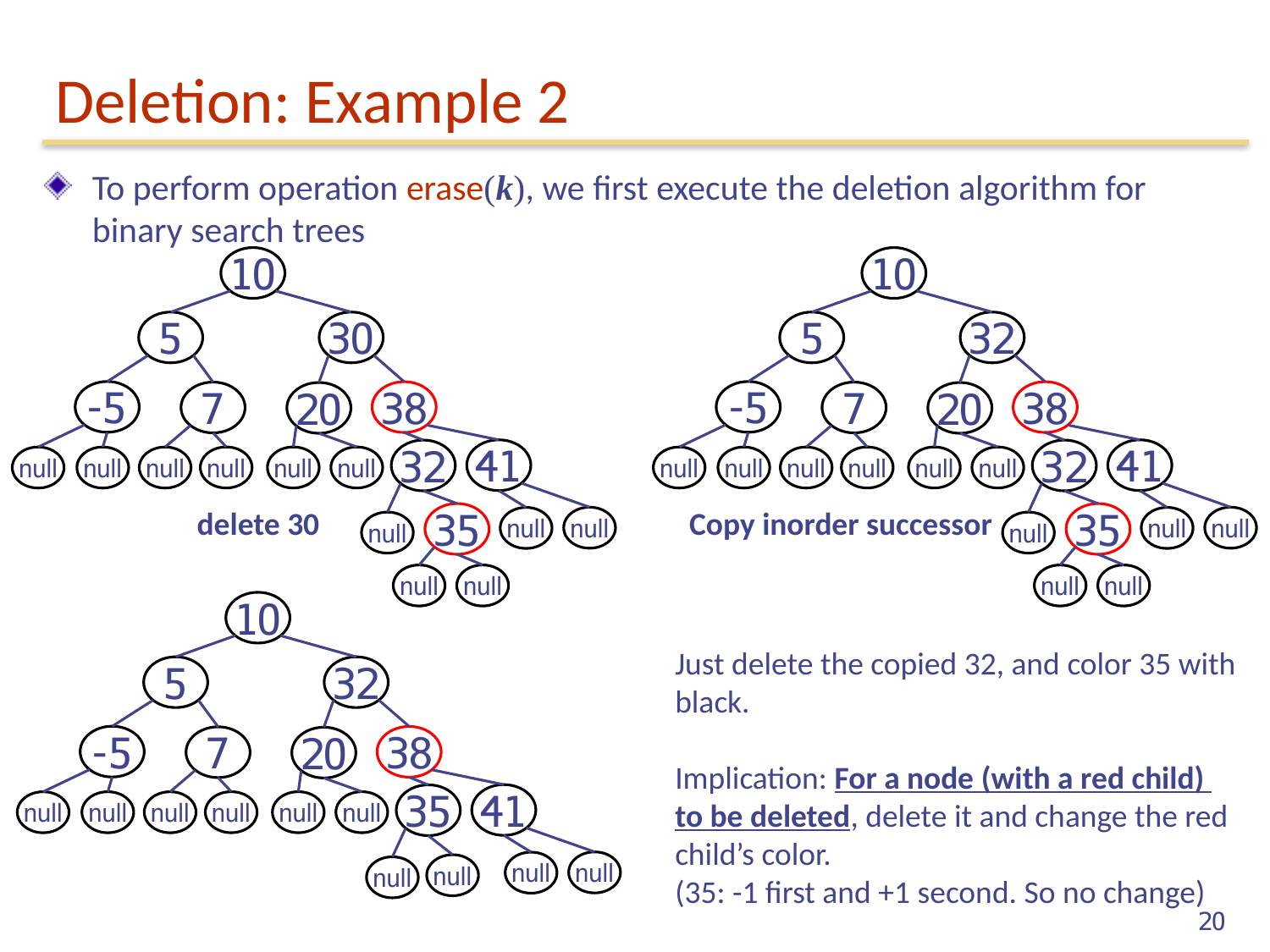

# Deletion: Example 2
To perform operation erase(k), we first execute the deletion algorithm for binary search trees

10
5
30
-5
38
7
20
41
32
null
null
null
null
null
null
35
null
null
null
null
null
10
5
32
-5
38
7
20
41
32
null
null
null
null
null
null
35
null
null
null
null
null
delete 30
Copy inorder successor
10
5
32
-5
38
7
20
41
35
null
null
null
null
null
null
null
null
null
null
Just delete the copied 32, and color 35 with black.

Implication: For a node (with a red child)
to be deleted, delete it and change the red child’s color.
(35: -1 first and +1 second. So no change)
20